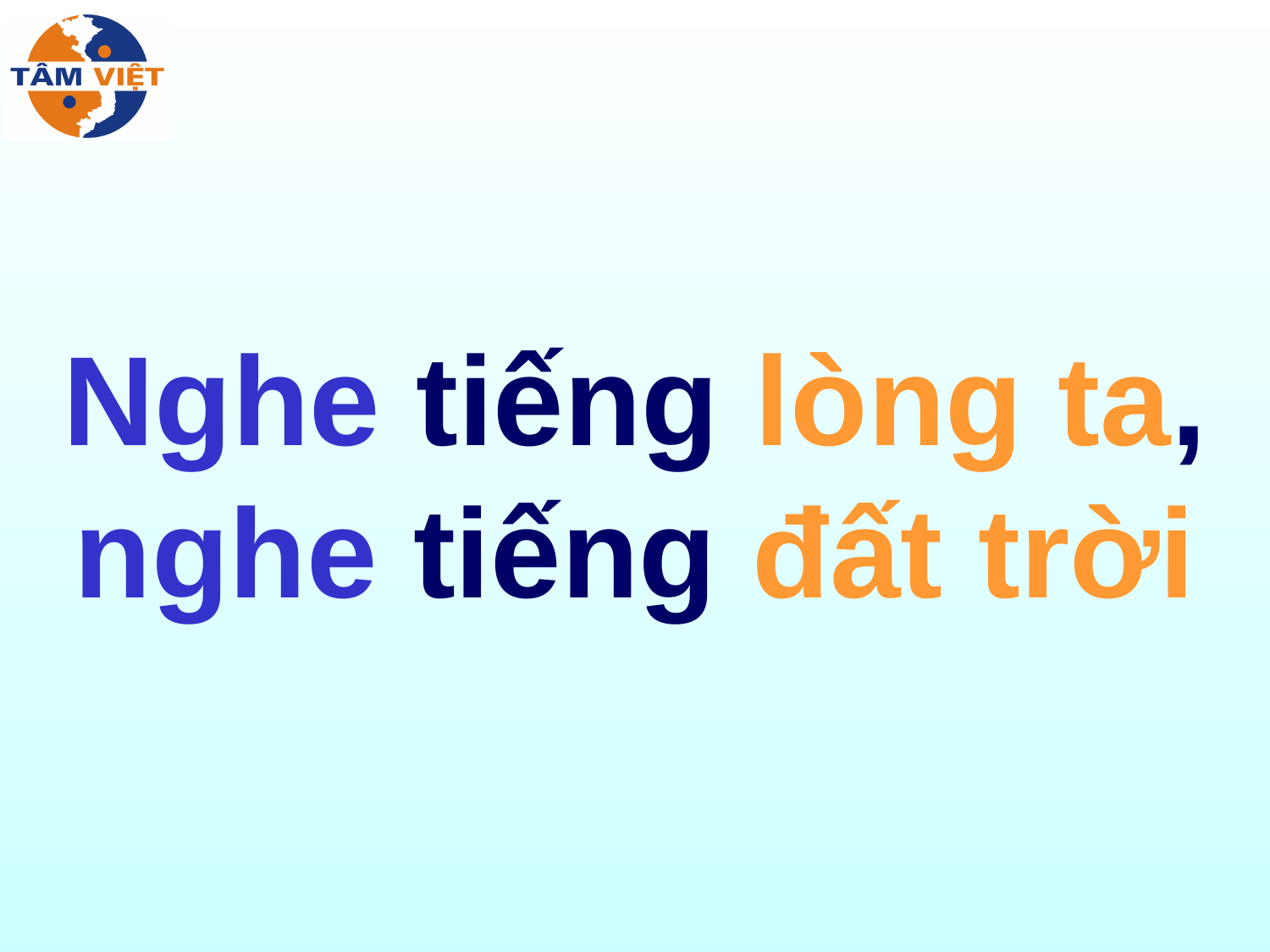

# Nghe tiếng lòng ta, nghe tiếng đất trời